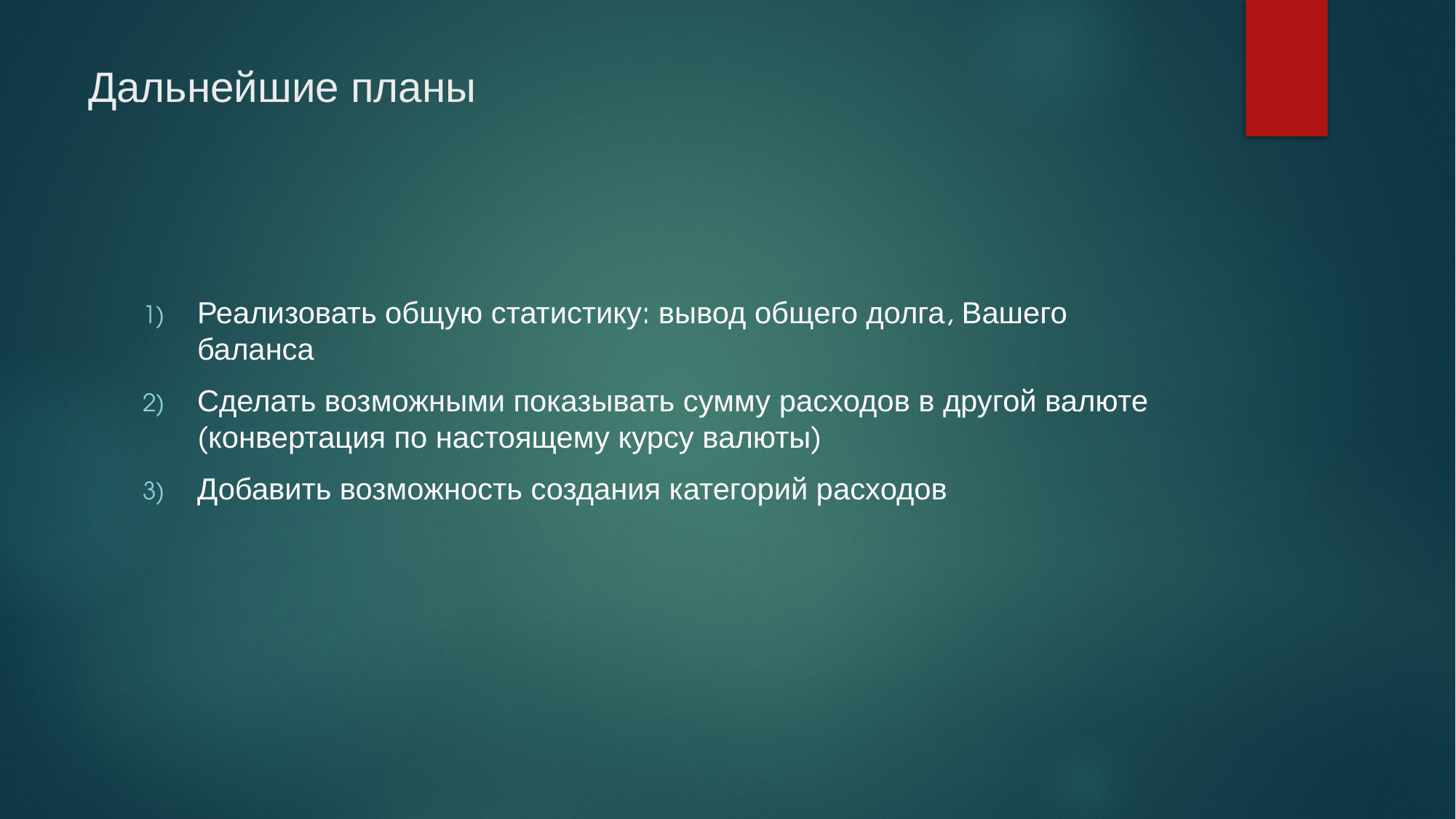

# Дальнейшие планы

Реализовать общую статистику: вывод общего долга, Вашего баланса
Сделать возможными показывать сумму расходов в другой валюте (конвертация по настоящему курсу валюты)
Добавить возможность создания категорий расходов